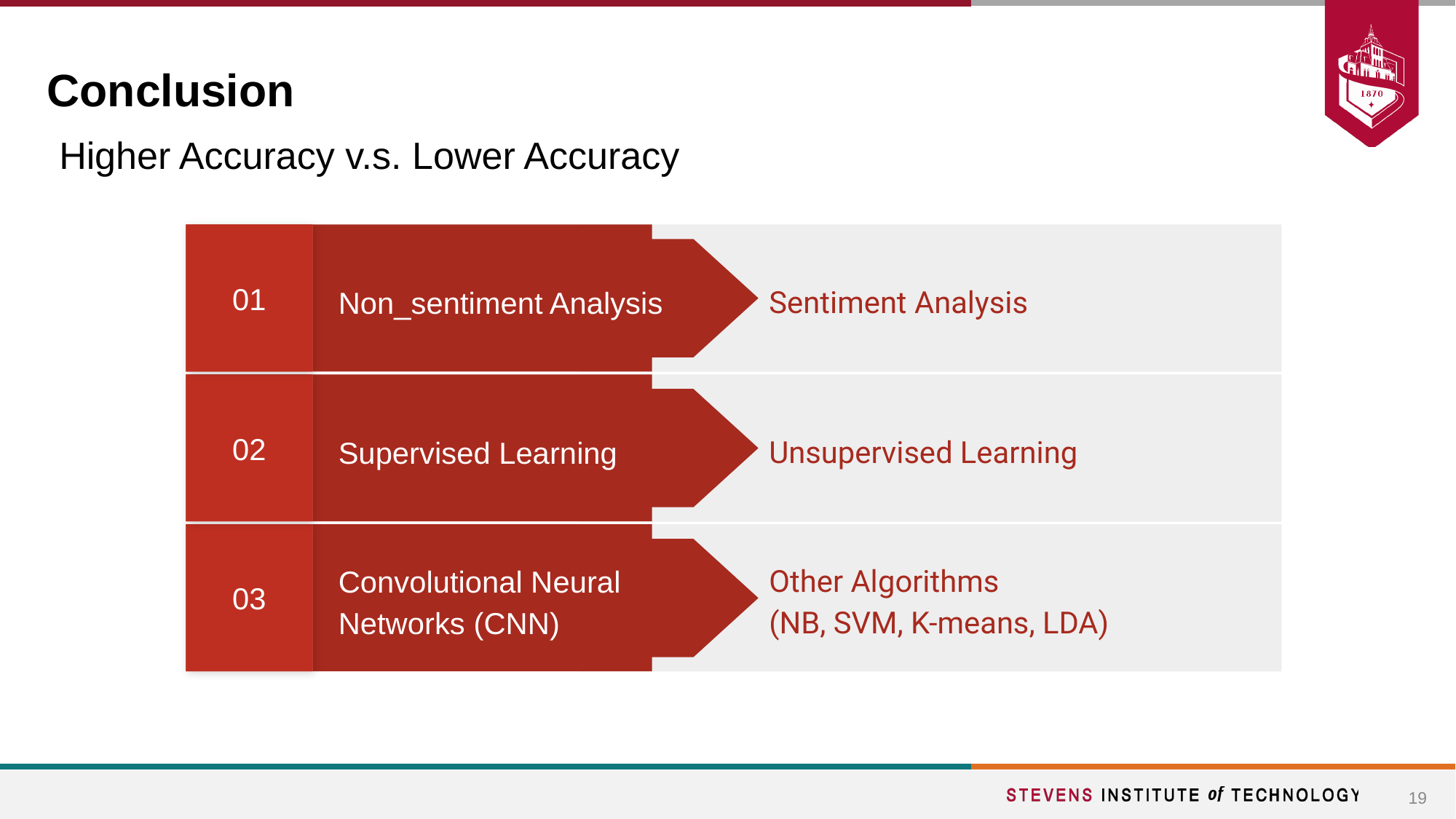

# Conclusion
Higher Accuracy v.s. Lower Accuracy

01

Sentiment Analysis
Non_sentiment Analysis

02

Unsupervised Learning
Supervised Learning

03

Other Algorithms
(NB, SVM, K-means, LDA)
Convolutional Neural Networks (CNN)
19